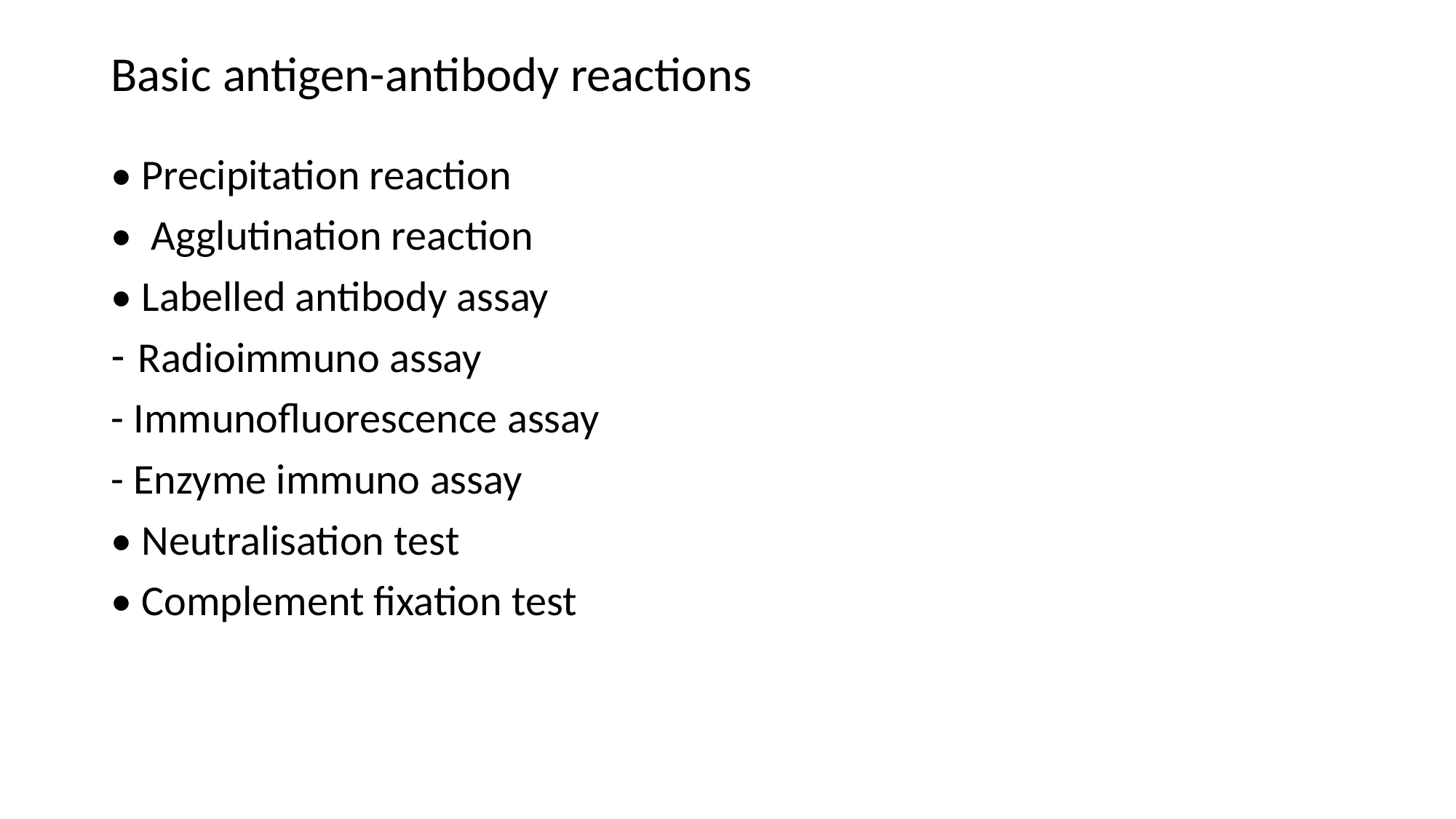

# Basic antigen-antibody reactions
• Precipitation reaction
•  Agglutination reaction
• Labelled antibody assay
Radioimmuno assay
- Immunofluorescence assay
- Enzyme immuno assay
• Neutralisation test
• Complement fixation test